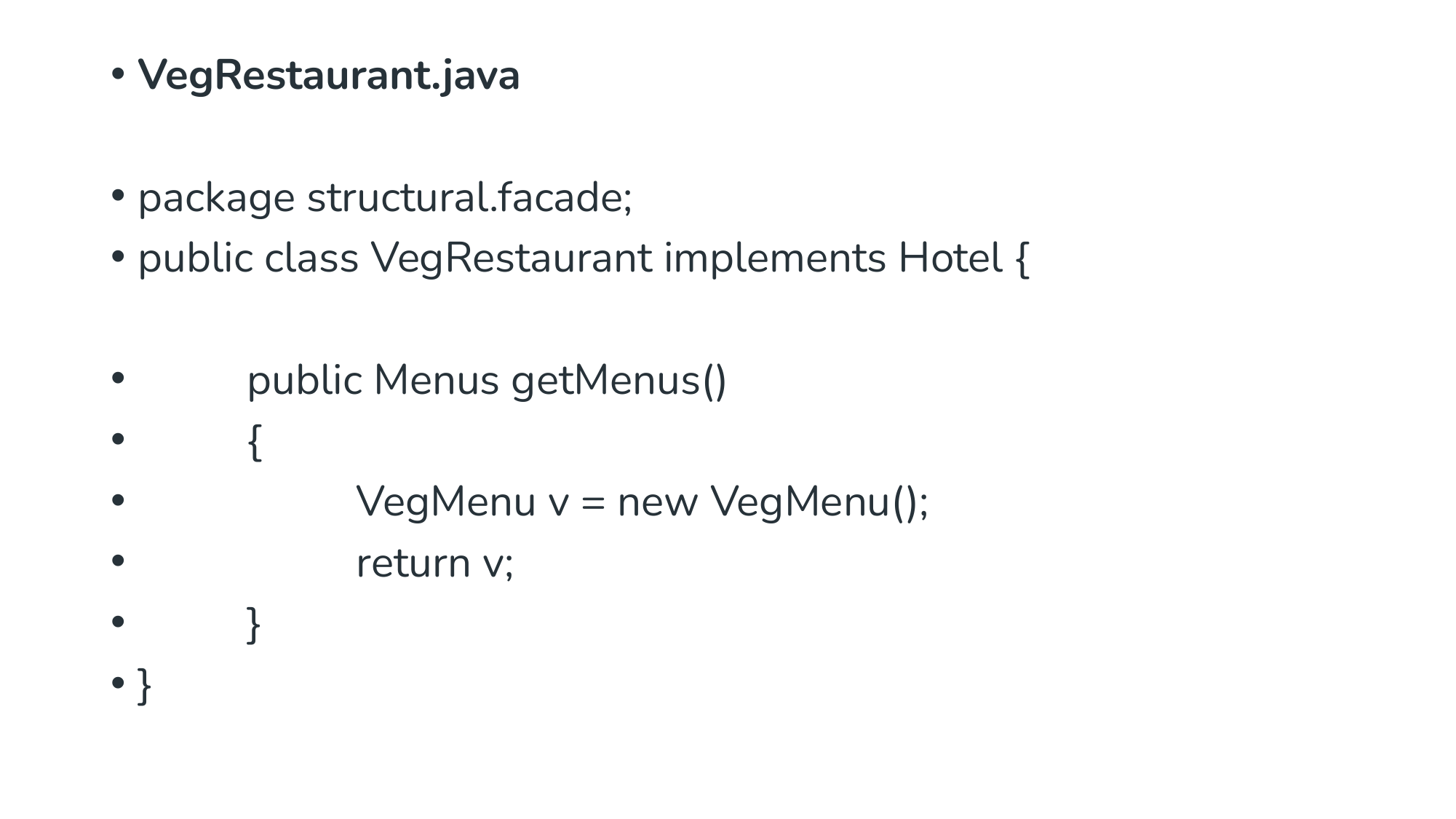

VegRestaurant.java

package structural.facade;
public class VegRestaurant implements Hotel {

	public Menus getMenus()
	{
		VegMenu v = new VegMenu();
		return v;
	}
}